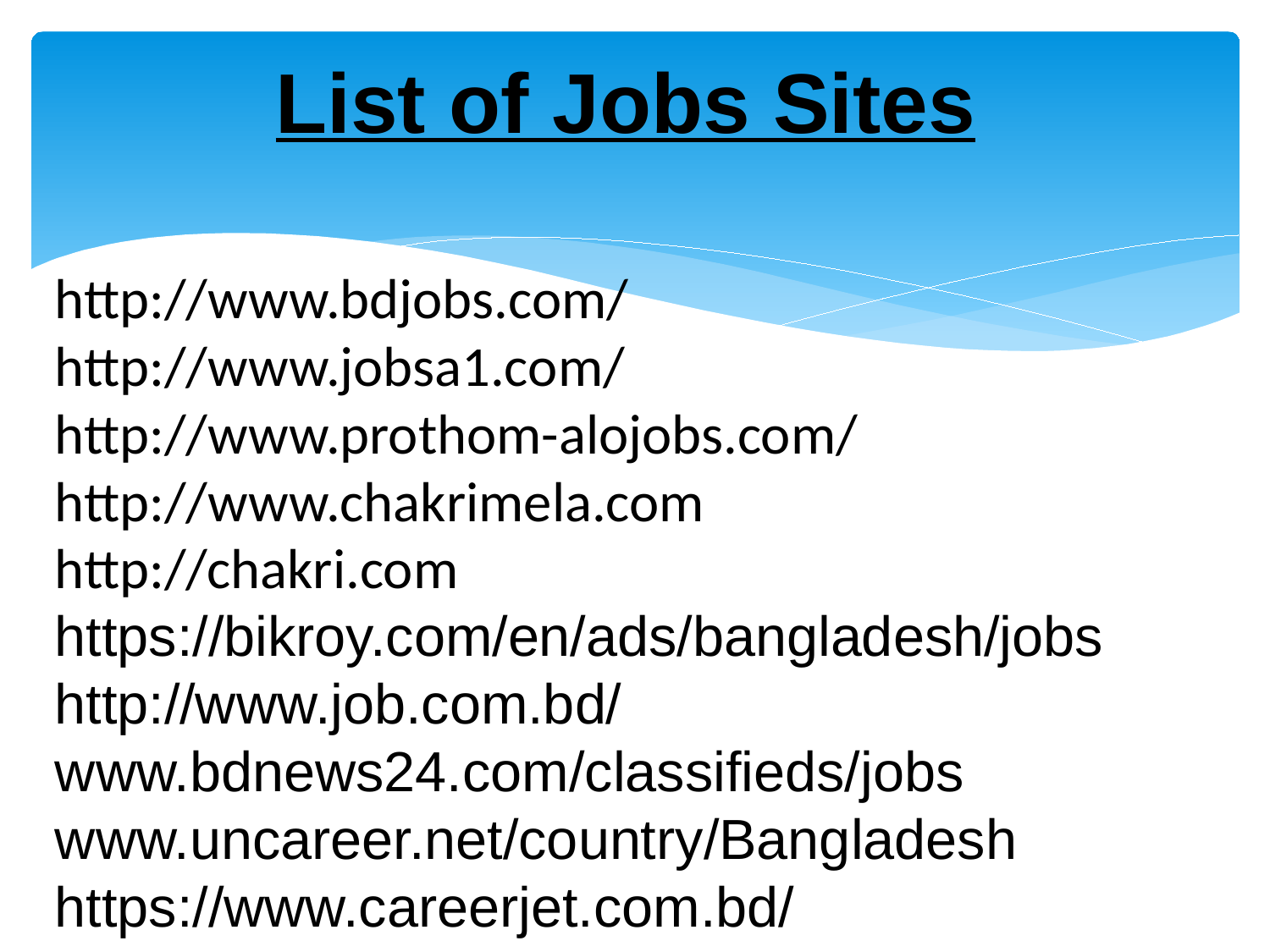

List of Jobs Sites
http://www.bdjobs.com/
http://www.jobsa1.com/
http://www.prothom-alojobs.com/
http://www.chakrimela.com
http://chakri.com
https://bikroy.com/en/ads/bangladesh/jobs
http://www.job.com.bd/
www.bdnews24.com/classifieds/jobs
www.uncareer.net/country/Bangladesh
https://www.careerjet.com.bd/